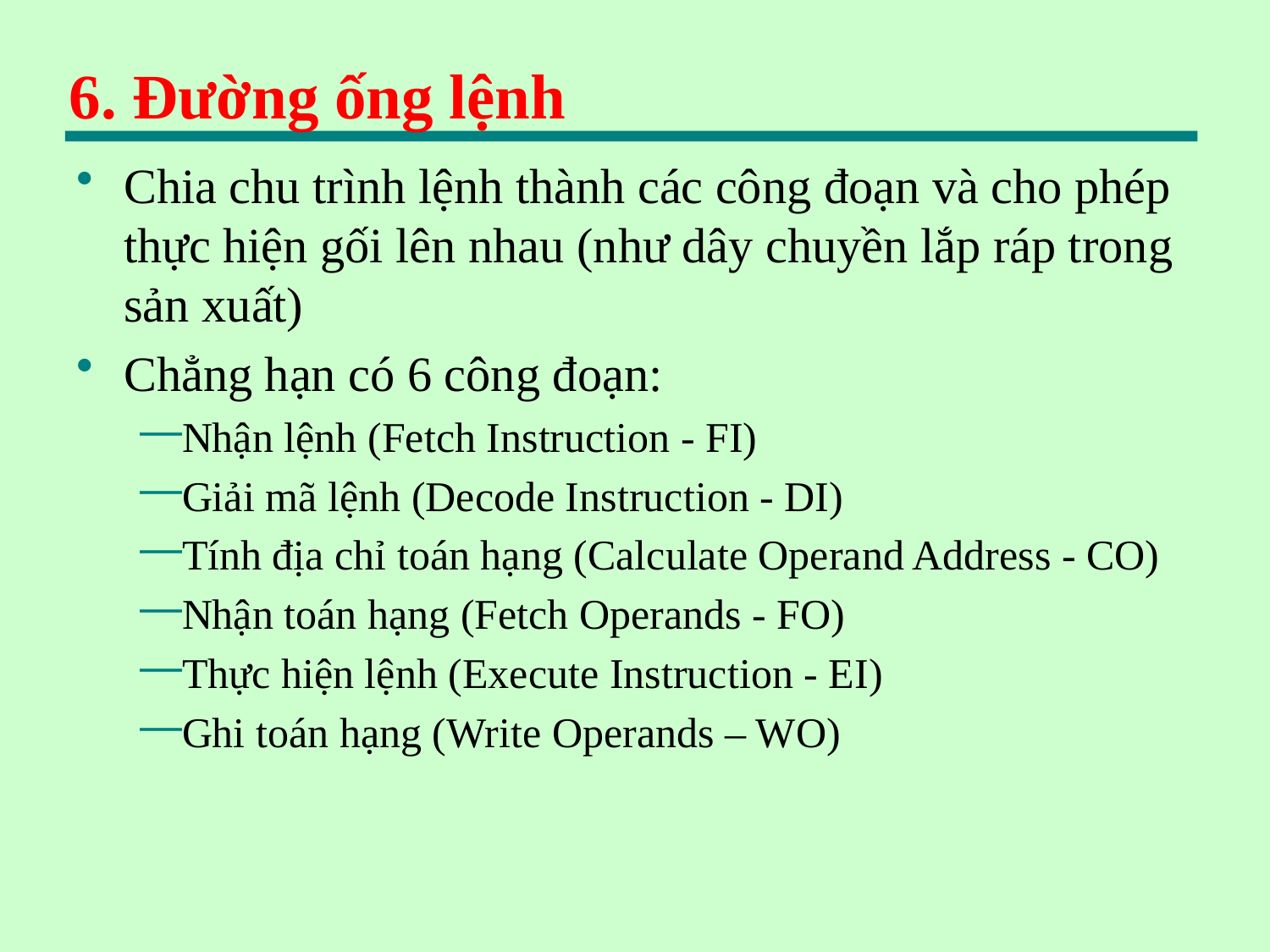

# 6. Đường ống lệnh
Chia chu trình lệnh thành các công đoạn và cho phép thực hiện gối lên nhau (như dây chuyền lắp ráp trong sản xuất)
Chẳng hạn có 6 công đoạn:
Nhận lệnh (Fetch Instruction - FI)
Giải mã lệnh (Decode Instruction - DI)
Tính địa chỉ toán hạng (Calculate Operand Address - CO)
Nhận toán hạng (Fetch Operands - FO)
Thực hiện lệnh (Execute Instruction - EI)
Ghi toán hạng (Write Operands – WO)